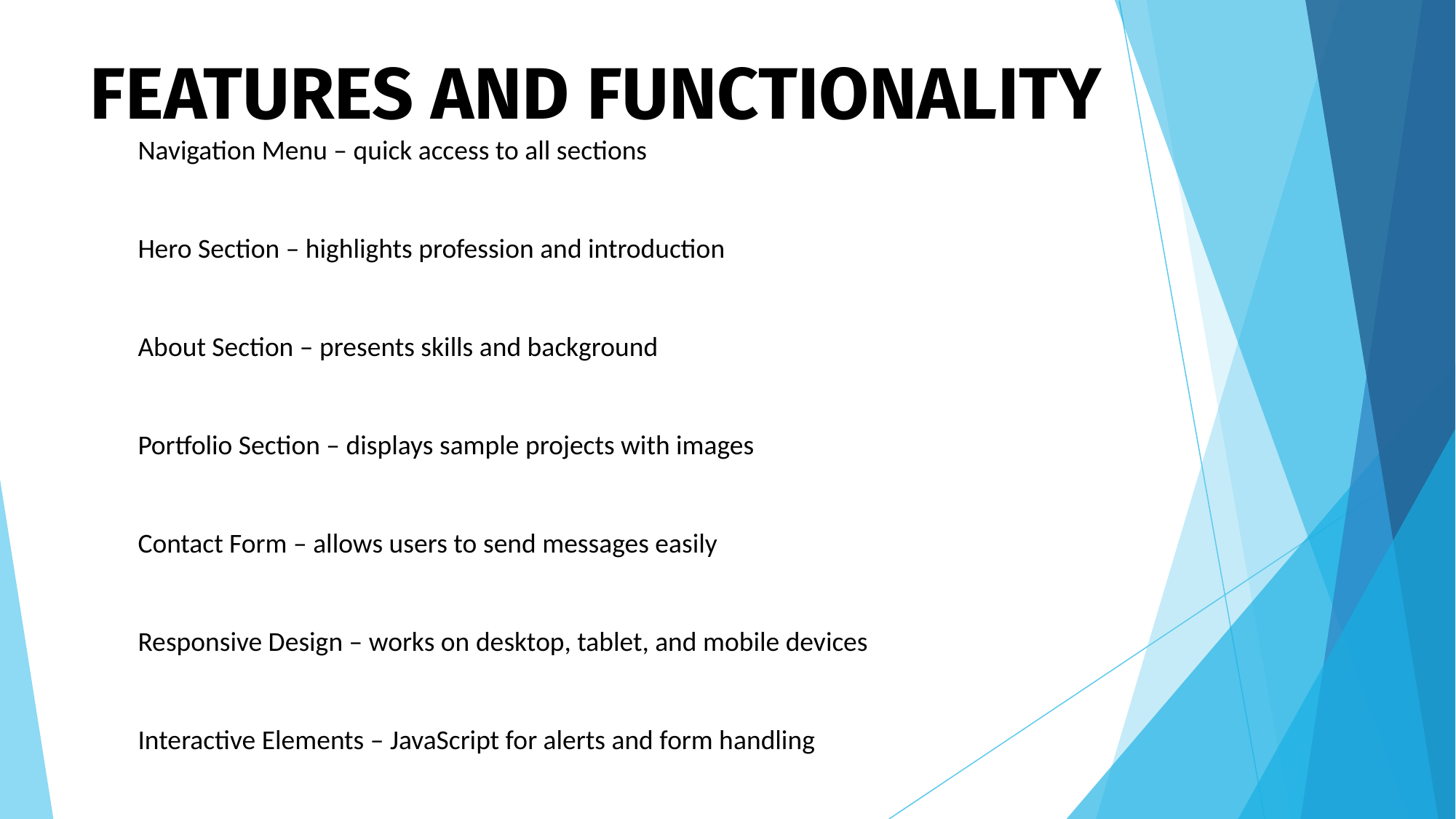

# FEATURES AND FUNCTIONALITY
Navigation Menu – quick access to all sections

Hero Section – highlights profession and introduction

About Section – presents skills and background

Portfolio Section – displays sample projects with images

Contact Form – allows users to send messages easily

Responsive Design – works on desktop, tablet, and mobile devices

Interactive Elements – JavaScript for alerts and form handling